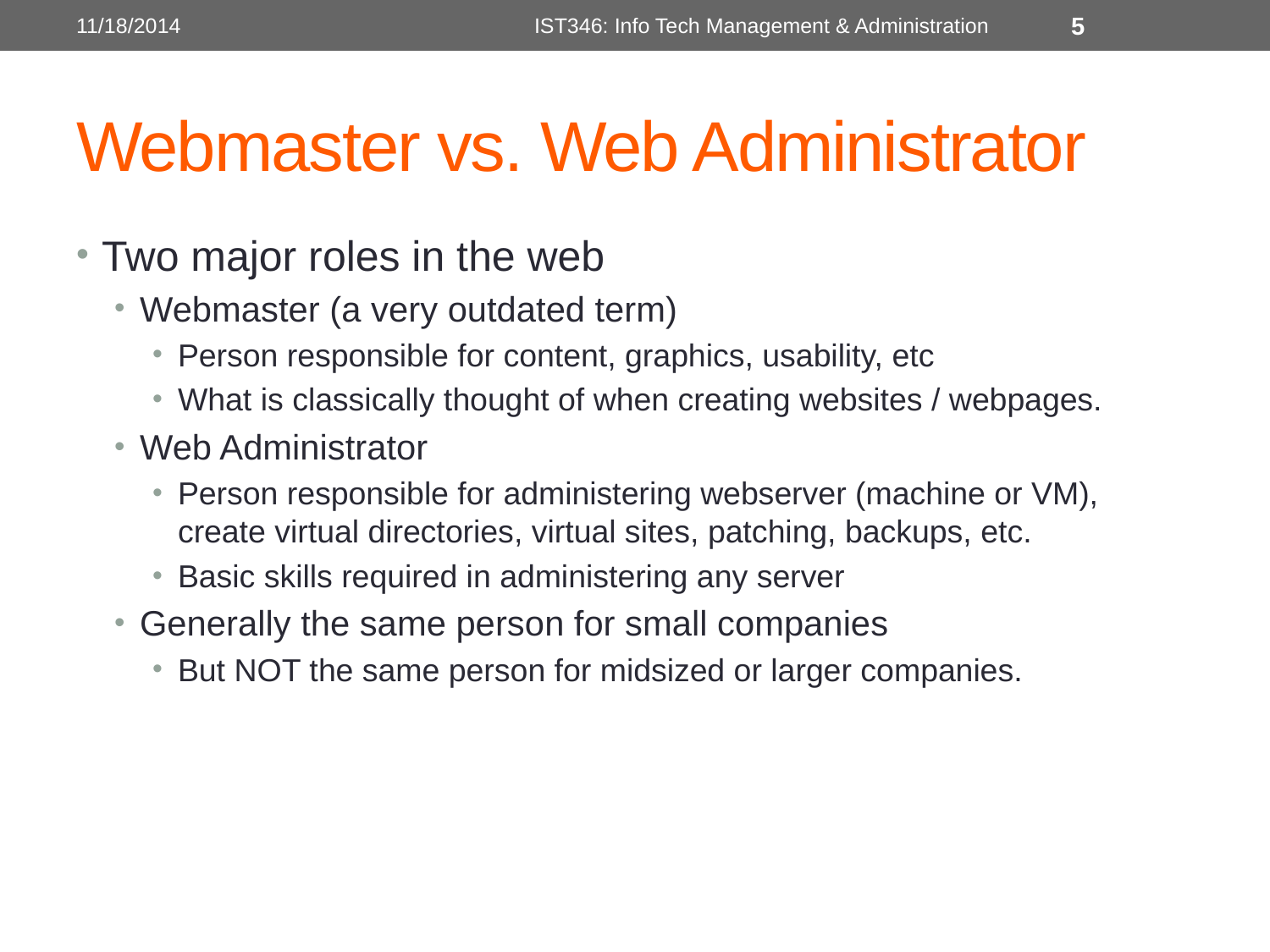

11/18/2014
IST346: Info Tech Management & Administration
5
# Webmaster vs. Web Administrator
Two major roles in the web
Webmaster (a very outdated term)
Person responsible for content, graphics, usability, etc
What is classically thought of when creating websites / webpages.
Web Administrator
Person responsible for administering webserver (machine or VM), create virtual directories, virtual sites, patching, backups, etc.
Basic skills required in administering any server
Generally the same person for small companies
But NOT the same person for midsized or larger companies.